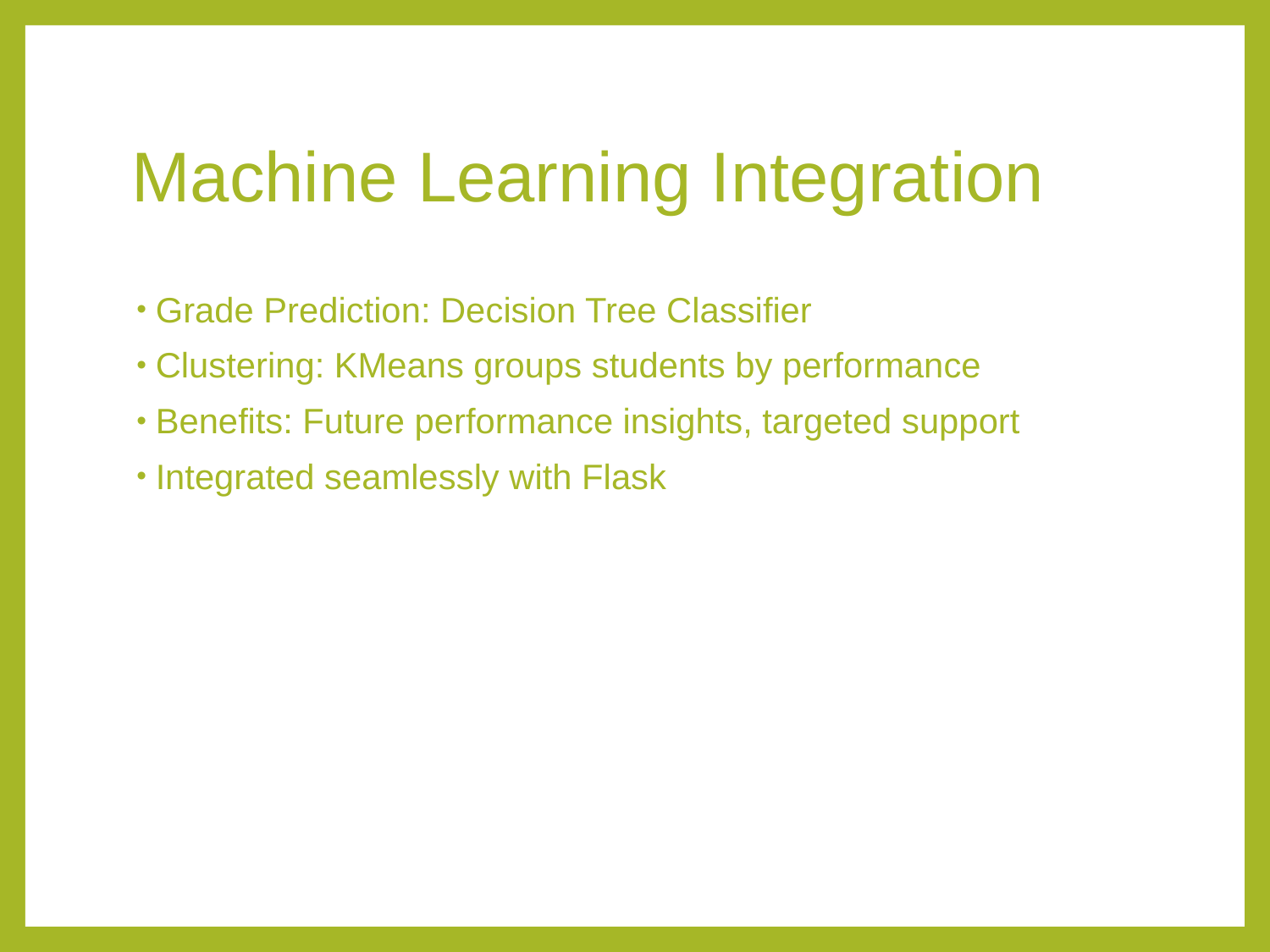

# Machine Learning Integration
Grade Prediction: Decision Tree Classifier
Clustering: KMeans groups students by performance
Benefits: Future performance insights, targeted support
Integrated seamlessly with Flask